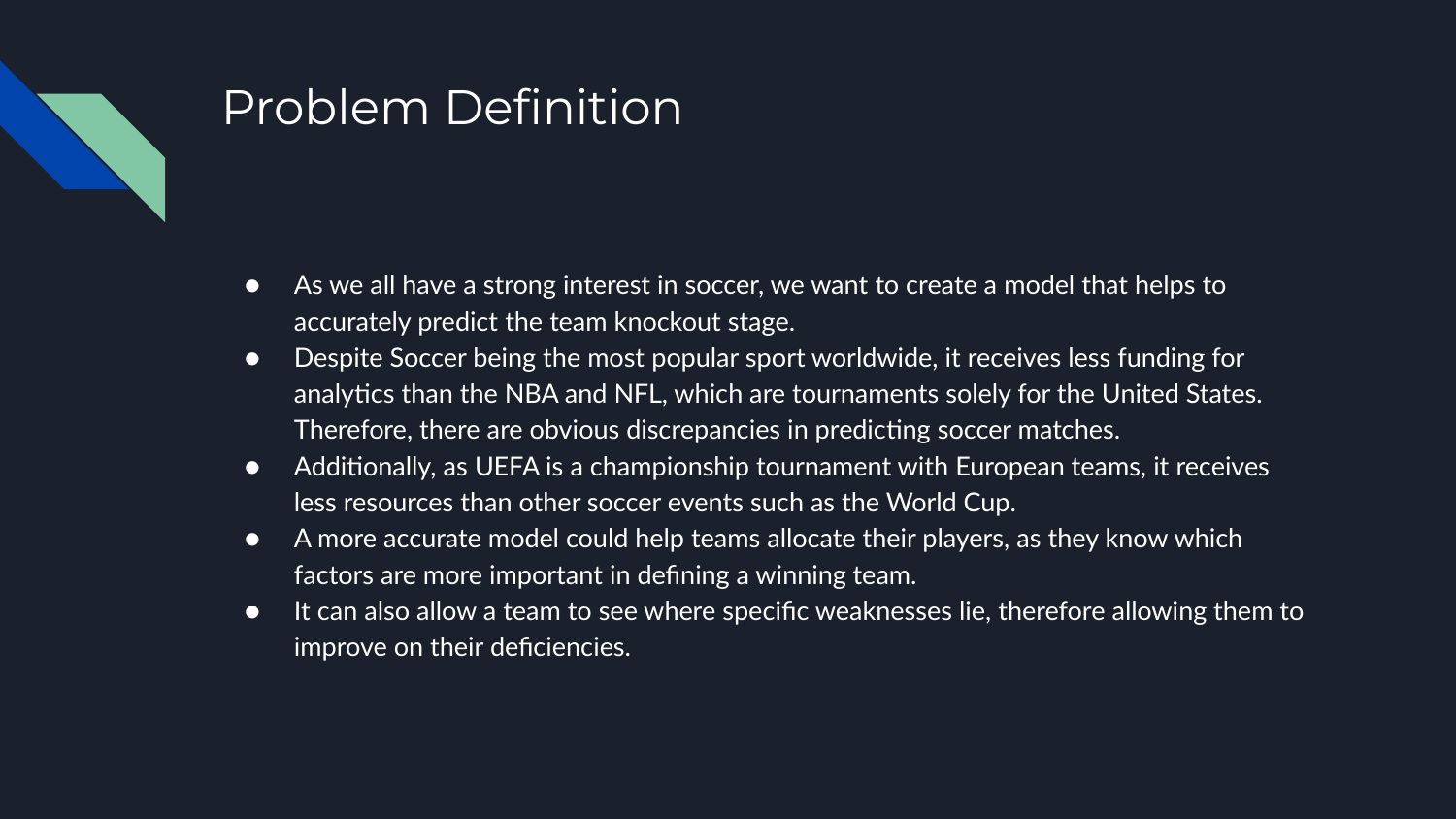

# Problem Definition
As we all have a strong interest in soccer, we want to create a model that helps to accurately predict the team knockout stage.
Despite Soccer being the most popular sport worldwide, it receives less funding for analytics than the NBA and NFL, which are tournaments solely for the United States. Therefore, there are obvious discrepancies in predicting soccer matches.
Additionally, as UEFA is a championship tournament with European teams, it receives less resources than other soccer events such as the World Cup.
A more accurate model could help teams allocate their players, as they know which factors are more important in defining a winning team.
It can also allow a team to see where specific weaknesses lie, therefore allowing them to improve on their deficiencies.